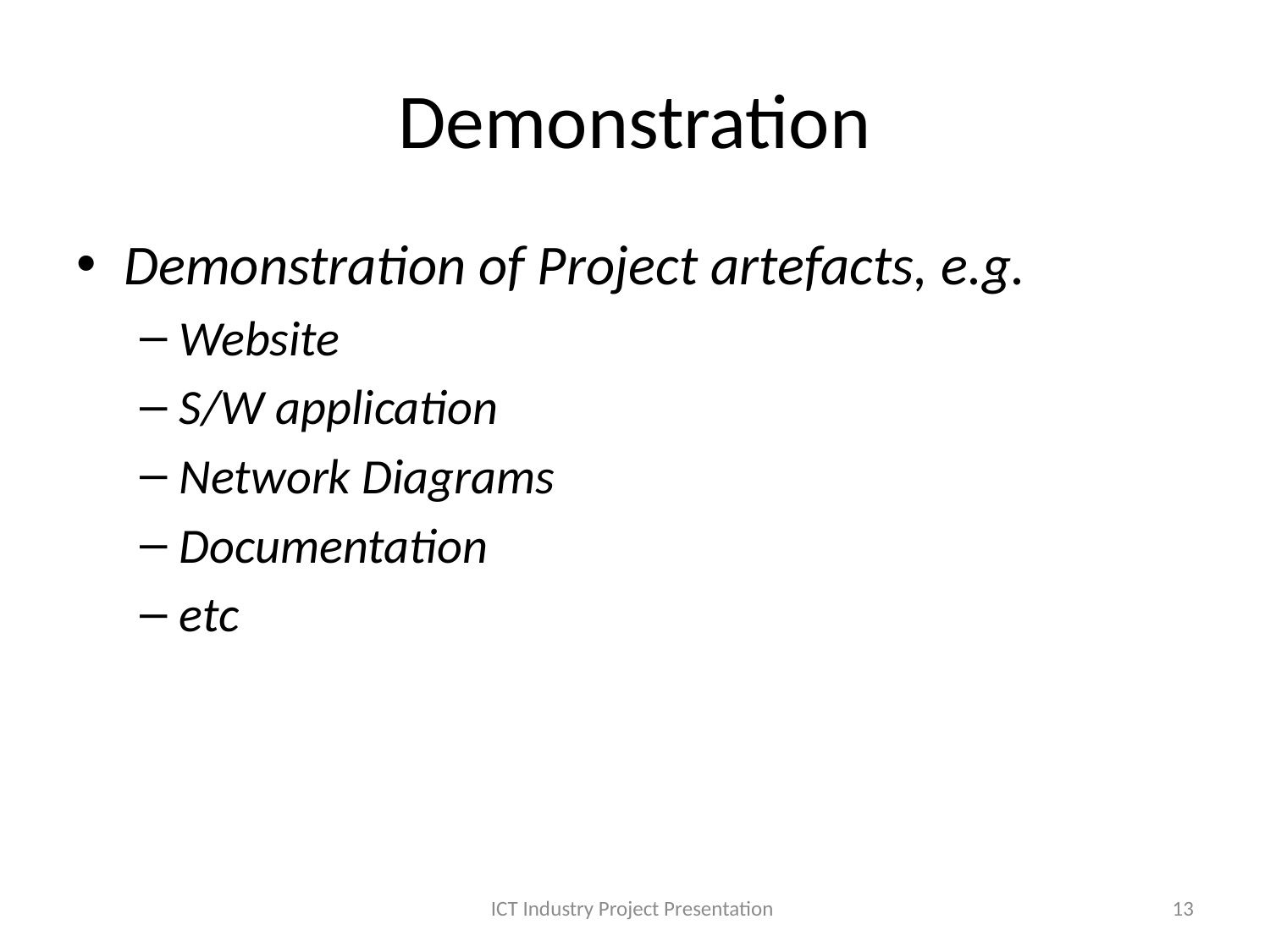

# Demonstration
Demonstration of Project artefacts, e.g.
Website
S/W application
Network Diagrams
Documentation
etc
ICT Industry Project Presentation
13